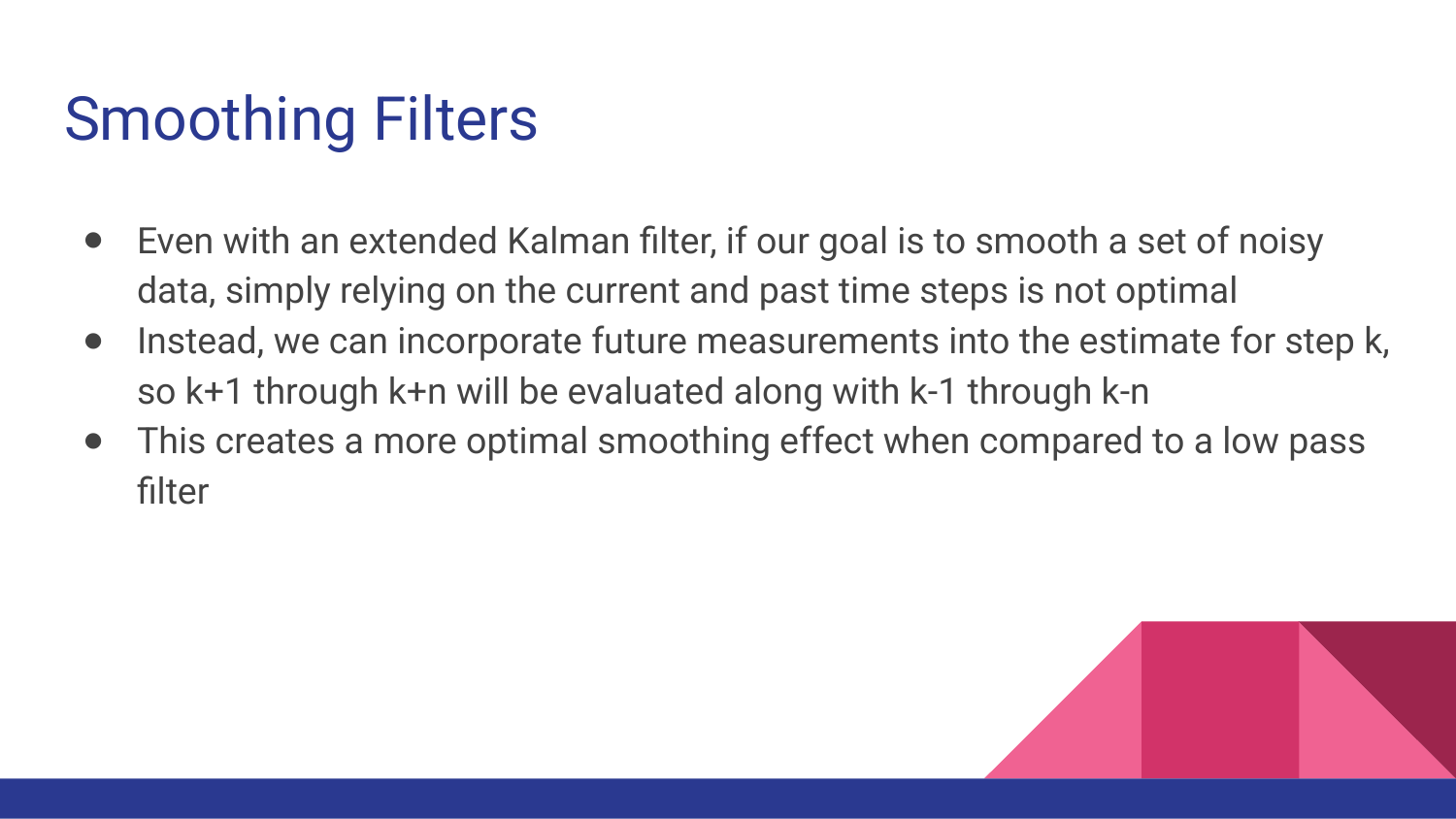

# Smoothing Filters
Even with an extended Kalman filter, if our goal is to smooth a set of noisy data, simply relying on the current and past time steps is not optimal
Instead, we can incorporate future measurements into the estimate for step k, so k+1 through k+n will be evaluated along with k-1 through k-n
This creates a more optimal smoothing effect when compared to a low pass filter